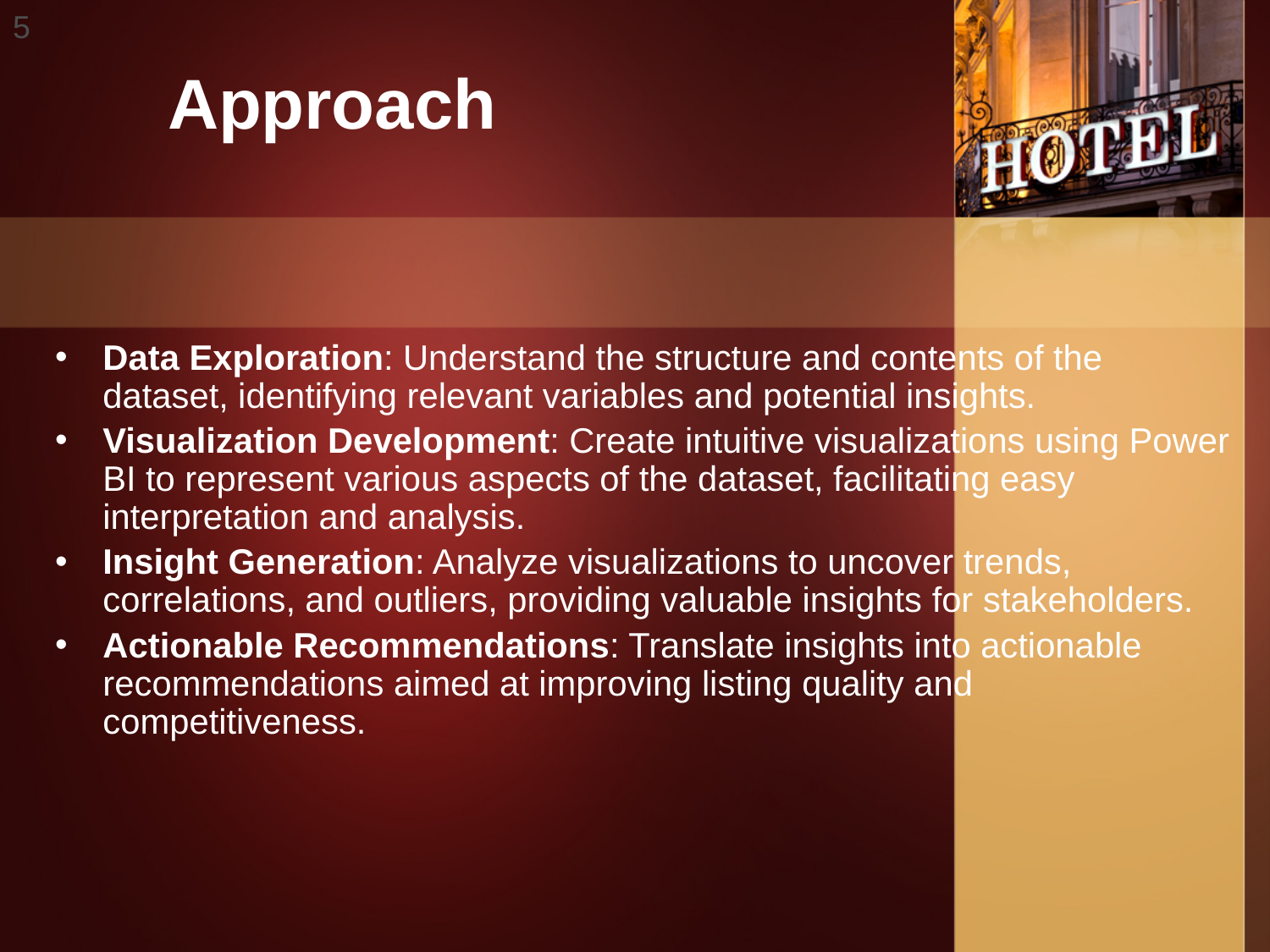

5
# Approach
Data Exploration: Understand the structure and contents of the dataset, identifying relevant variables and potential insights.
Visualization Development: Create intuitive visualizations using Power BI to represent various aspects of the dataset, facilitating easy interpretation and analysis.
Insight Generation: Analyze visualizations to uncover trends, correlations, and outliers, providing valuable insights for stakeholders.
Actionable Recommendations: Translate insights into actionable recommendations aimed at improving listing quality and competitiveness.